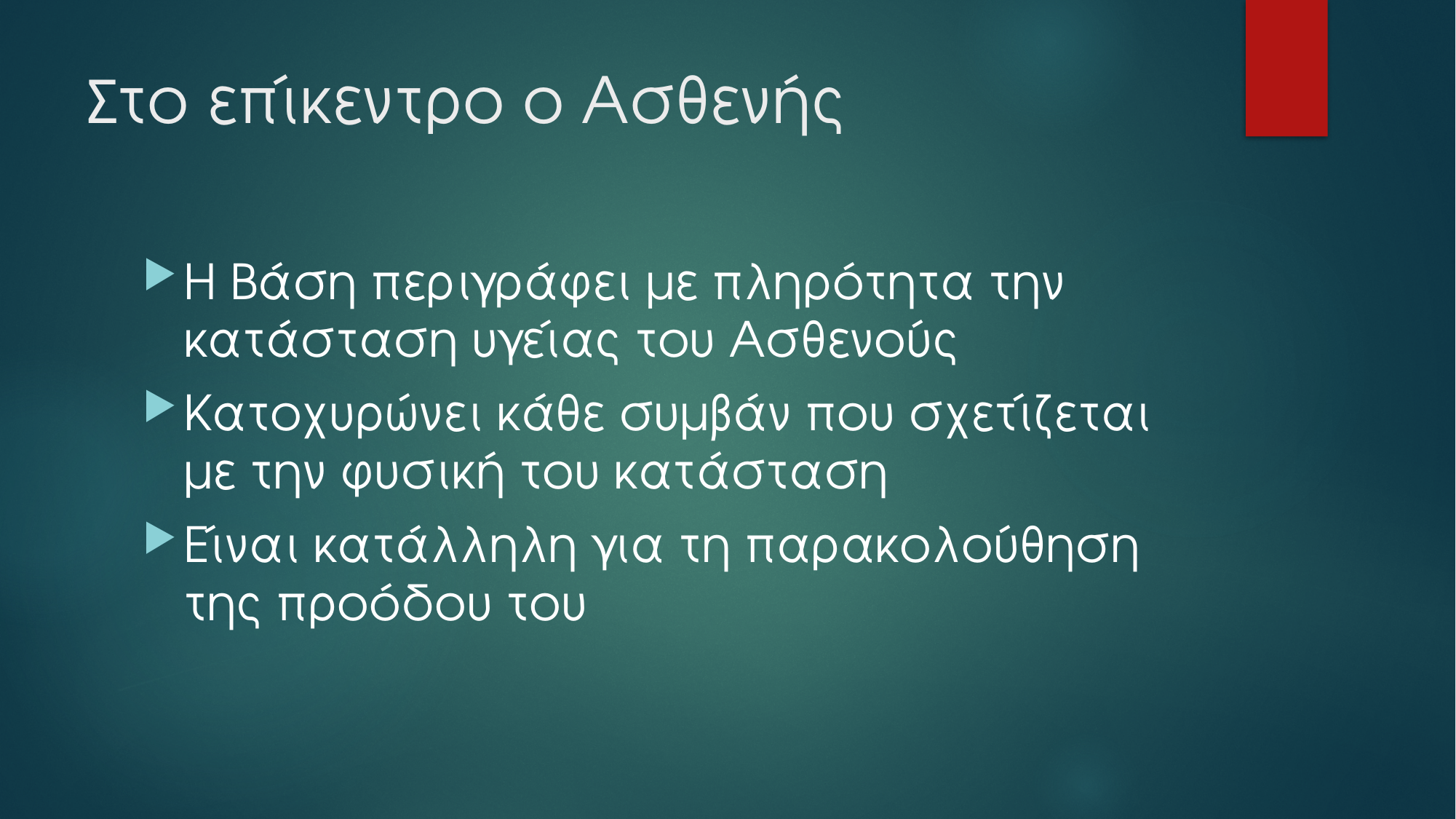

# Στο επίκεντρο ο Ασθενής
Η Βάση περιγράφει με πληρότητα την κατάσταση υγείας του Ασθενούς
Κατοχυρώνει κάθε συμβάν που σχετίζεται με την φυσική του κατάσταση
Είναι κατάλληλη για τη παρακολούθηση της προόδου του